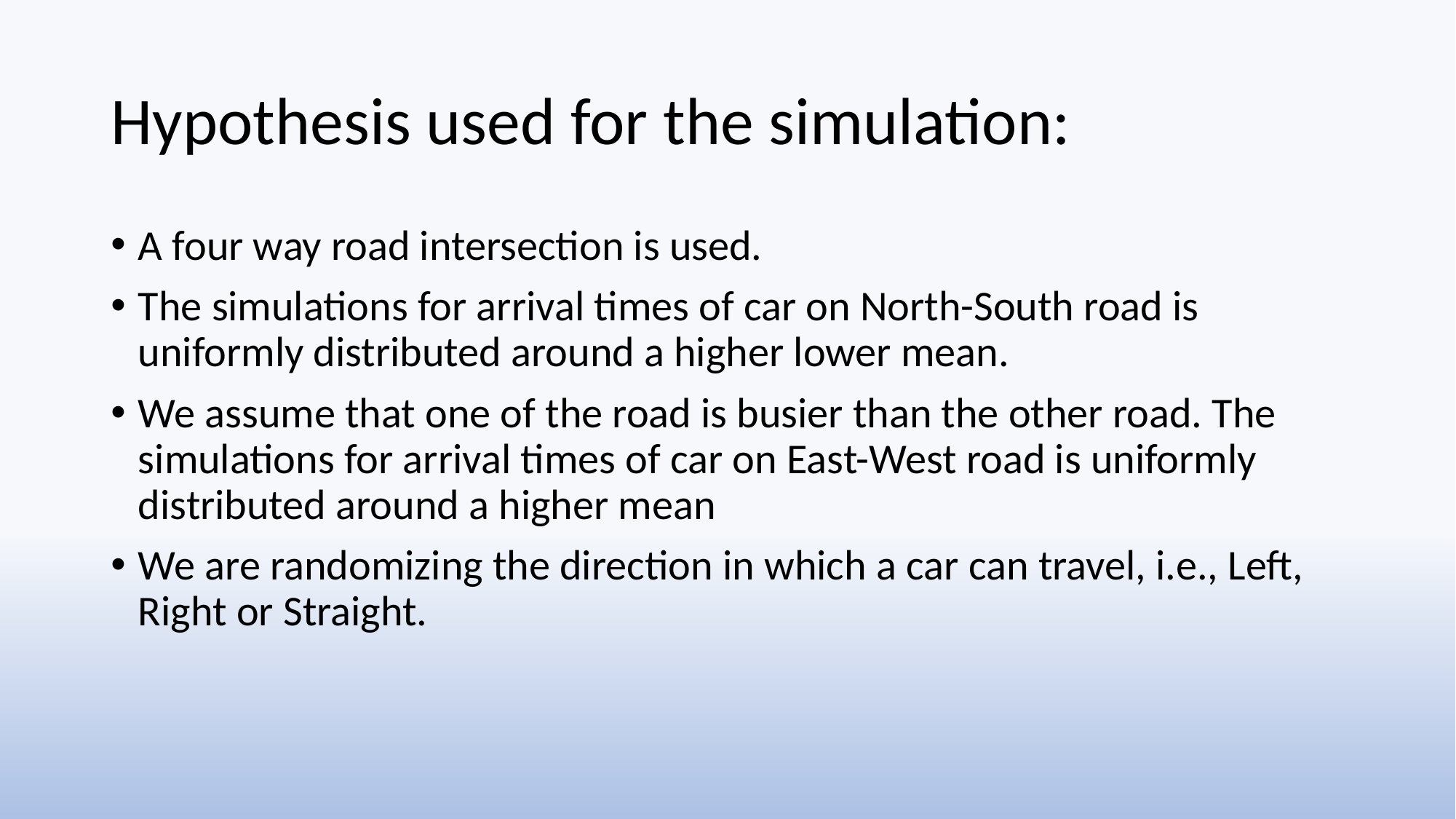

# Hypothesis used for the simulation:
A four way road intersection is used.
The simulations for arrival times of car on North-South road is uniformly distributed around a higher lower mean.
We assume that one of the road is busier than the other road. The simulations for arrival times of car on East-West road is uniformly distributed around a higher mean
We are randomizing the direction in which a car can travel, i.e., Left, Right or Straight.